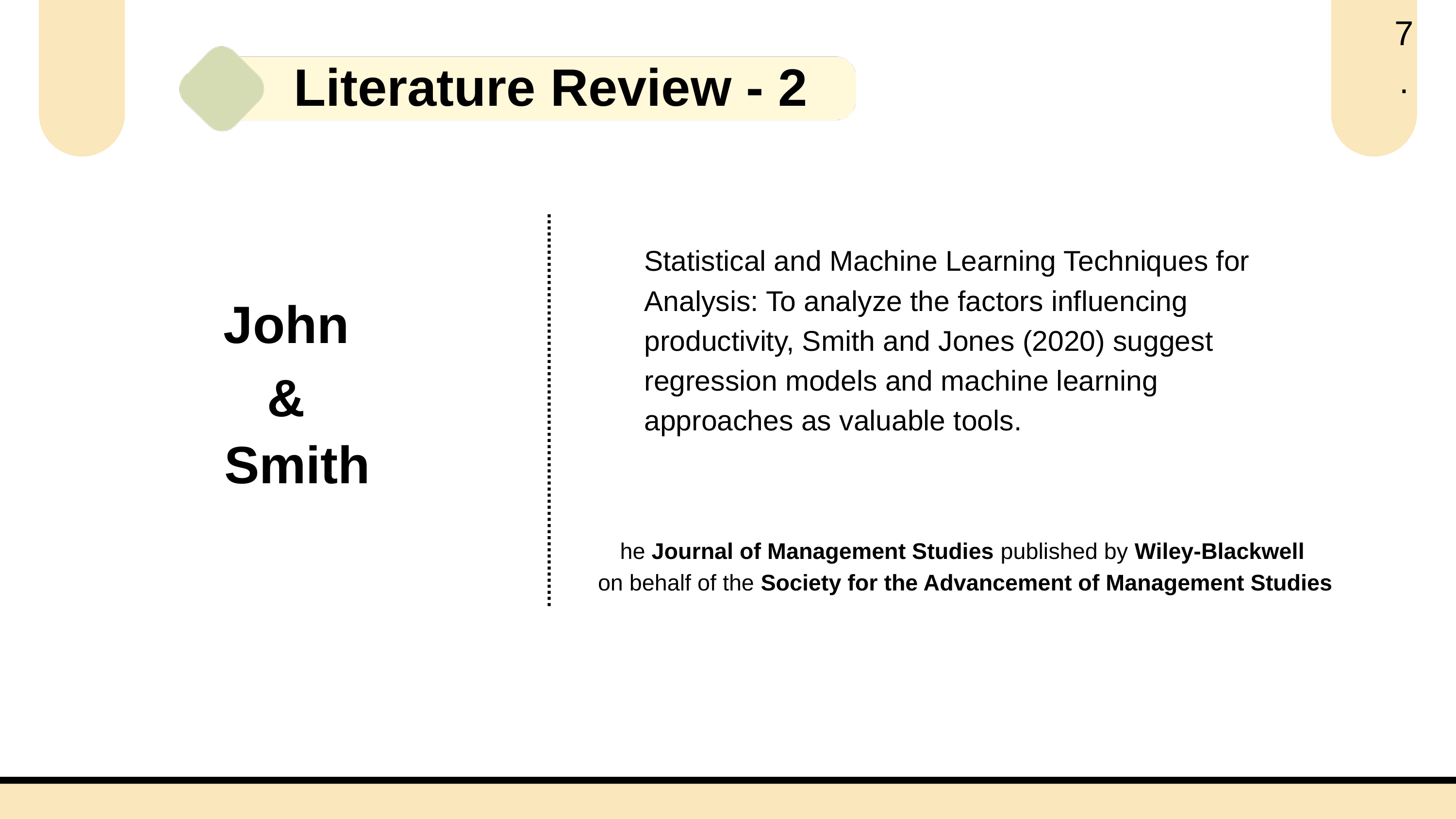

7.

Literature Review - 2

Statistical and Machine Learning Techniques for Analysis: To analyze the factors influencing productivity, Smith and Jones (2020) suggest regression models and machine learning approaches as valuable tools.
John
&
Smith
he Journal of Management Studies published by Wiley-Blackwell
 on behalf of the Society for the Advancement of Management Studies​​